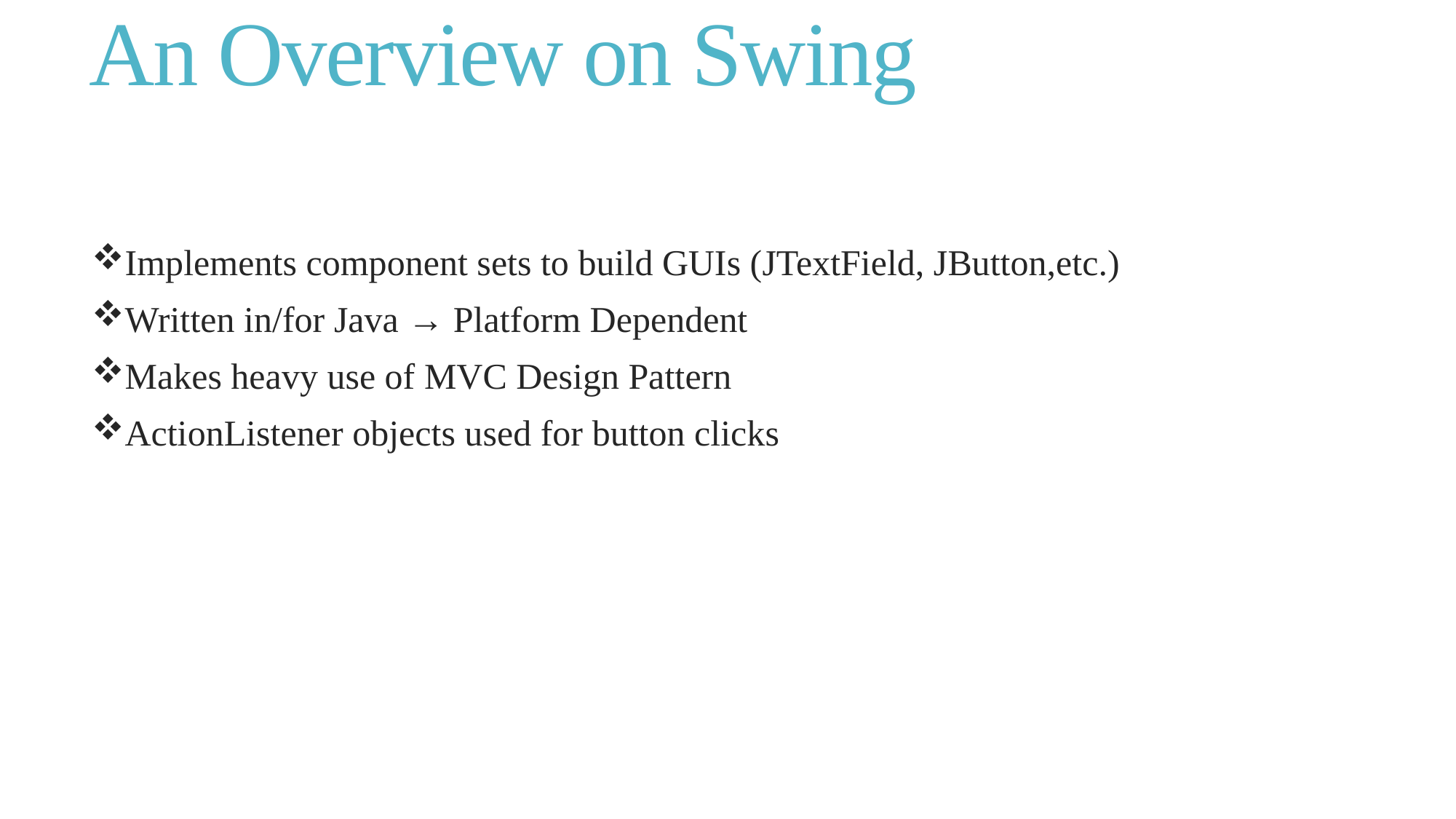

# An Overview on Swing
Implements component sets to build GUIs (JTextField, JButton,etc.)
Written in/for Java → Platform Dependent
Makes heavy use of MVC Design Pattern
ActionListener objects used for button clicks